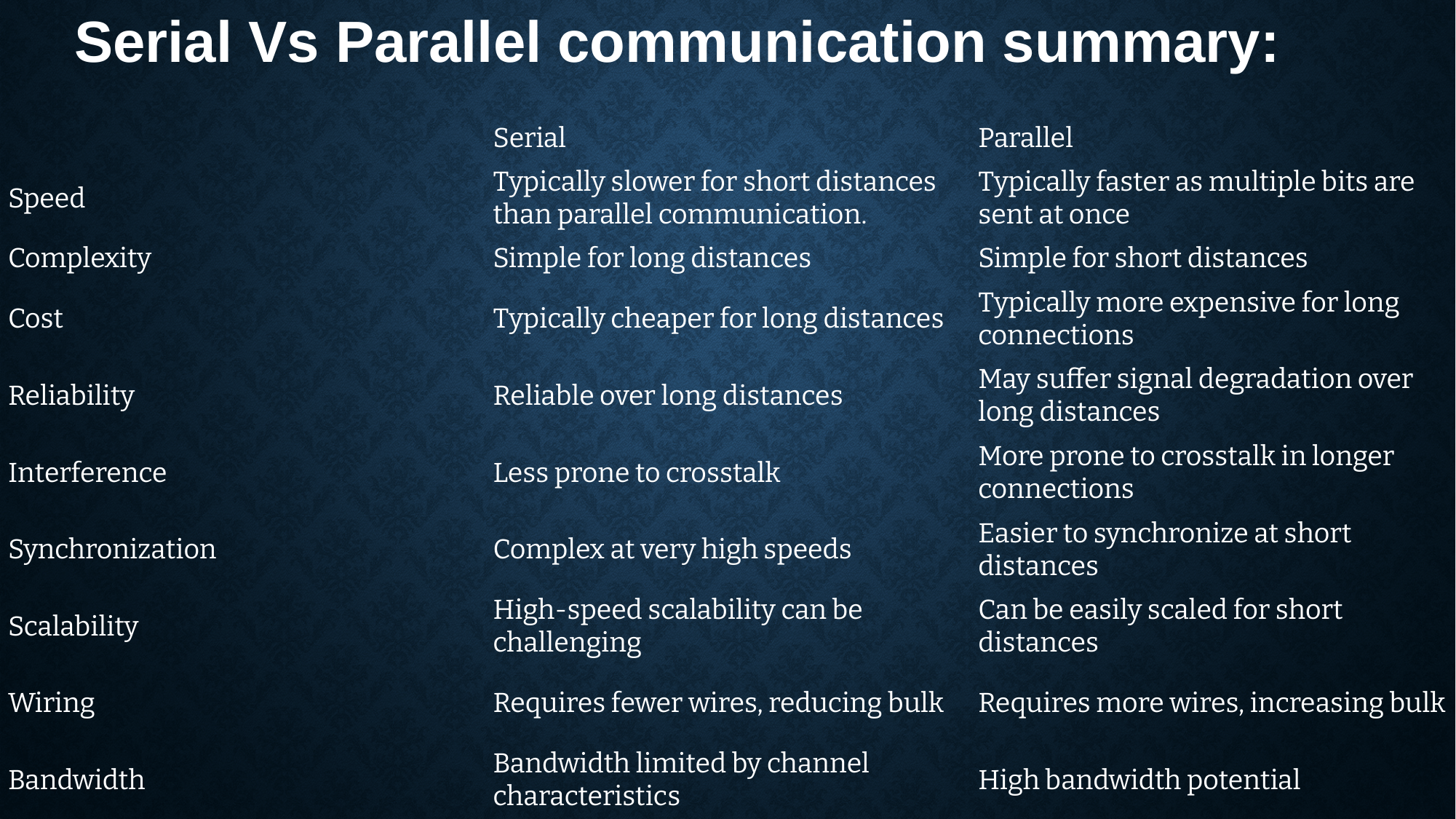

# Serial Vs Parallel communication summary:
|  | Serial | Parallel |
| --- | --- | --- |
| Speed | Typically slower for short distances than parallel communication. | Typically faster as multiple bits are sent at once |
| Complexity | Simple for long distances | Simple for short distances |
| Cost | Typically cheaper for long distances | Typically more expensive for long connections |
| Reliability | Reliable over long distances | May suffer signal degradation over long distances |
| Interference | Less prone to crosstalk | More prone to crosstalk in longer connections |
| Synchronization | Complex at very high speeds | Easier to synchronize at short distances |
| Scalability | High-speed scalability can be challenging | Can be easily scaled for short distances |
| Wiring | Requires fewer wires, reducing bulk | Requires more wires, increasing bulk |
| Bandwidth | Bandwidth limited by channel characteristics | High bandwidth potential |